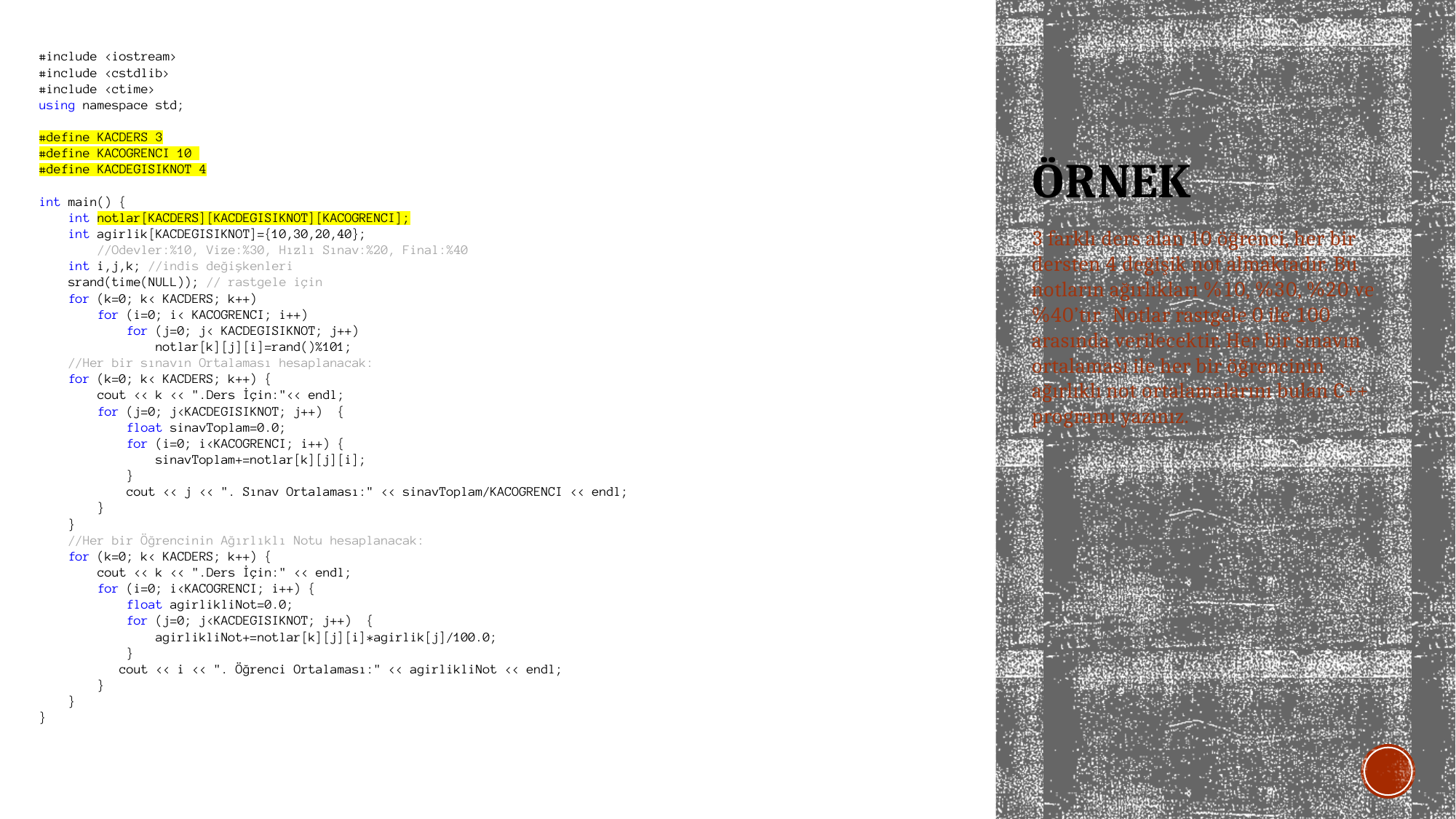

#include <iostream>
#include <cstdlib>
#include <ctime>
using namespace std;

#define KACDERS 3
#define KACOGRENCI 10
#define KACDEGISIKNOT 4

int main() {
    int notlar[KACDERS][KACDEGISIKNOT][KACOGRENCI];
    int agirlik[KACDEGISIKNOT]={10,30,20,40};
        //Odevler:%10, Vize:%30, Hızlı Sınav:%20, Final:%40
    int i,j,k; //indis değişkenleri
    srand(time(NULL)); // rastgele için
    for (k=0; k< KACDERS; k++)
        for (i=0; i< KACOGRENCI; i++)
            for (j=0; j< KACDEGISIKNOT; j++)
                notlar[k][j][i]=rand()%101;
    //Her bir sınavın Ortalaması hesaplanacak:
    for (k=0; k< KACDERS; k++) {
        cout << k << ".Ders İçin:"<< endl;
        for (j=0; j<KACDEGISIKNOT; j++)  {
            float sinavToplam=0.0;
            for (i=0; i<KACOGRENCI; i++) {
                sinavToplam+=notlar[k][j][i];
            }
            cout << j << ". Sınav Ortalaması:" << sinavToplam/KACOGRENCI << endl;
        }
    }
    //Her bir Öğrencinin Ağırlıklı Notu hesaplanacak:
    for (k=0; k< KACDERS; k++) {
        cout << k << ".Ders İçin:" << endl;
        for (i=0; i<KACOGRENCI; i++) {
            float agirlikliNot=0.0;
            for (j=0; j<KACDEGISIKNOT; j++)  {
                agirlikliNot+=notlar[k][j][i]*agirlik[j]/100.0;
            }
           cout << i << ". Öğrenci Ortalaması:" << agirlikliNot << endl;
        }
    }
}
# örnek
3 farklı ders alan 10 öğrenci, her bir dersten 4 değişik not almaktadır. Bu notların ağırlıkları %10, %30, %20 ve %40’tır.  Notlar rastgele 0 ile 100 arasında verilecektir. Her bir sınavın ortalaması ile her bir öğrencinin ağırlıklı not ortalamalarını bulan C++ programı yazınız.